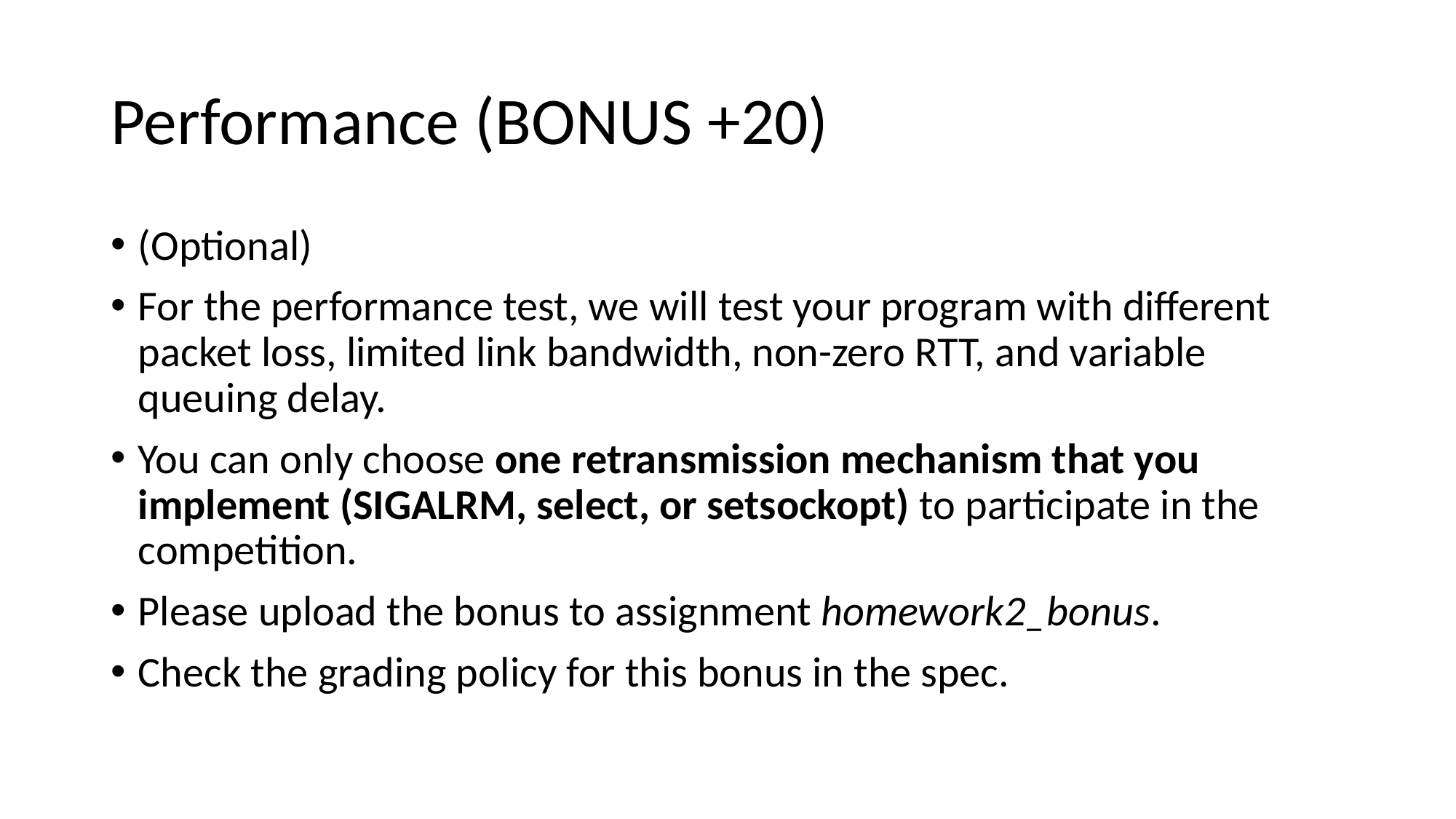

# Performance (BONUS +20)
(Optional)
For the performance test, we will test your program with different packet loss, limited link bandwidth, non-zero RTT, and variable queuing delay.
You can only choose one retransmission mechanism that you implement (SIGALRM, select, or setsockopt) to participate in the competition.
Please upload the bonus to assignment homework2_bonus.
Check the grading policy for this bonus in the spec.